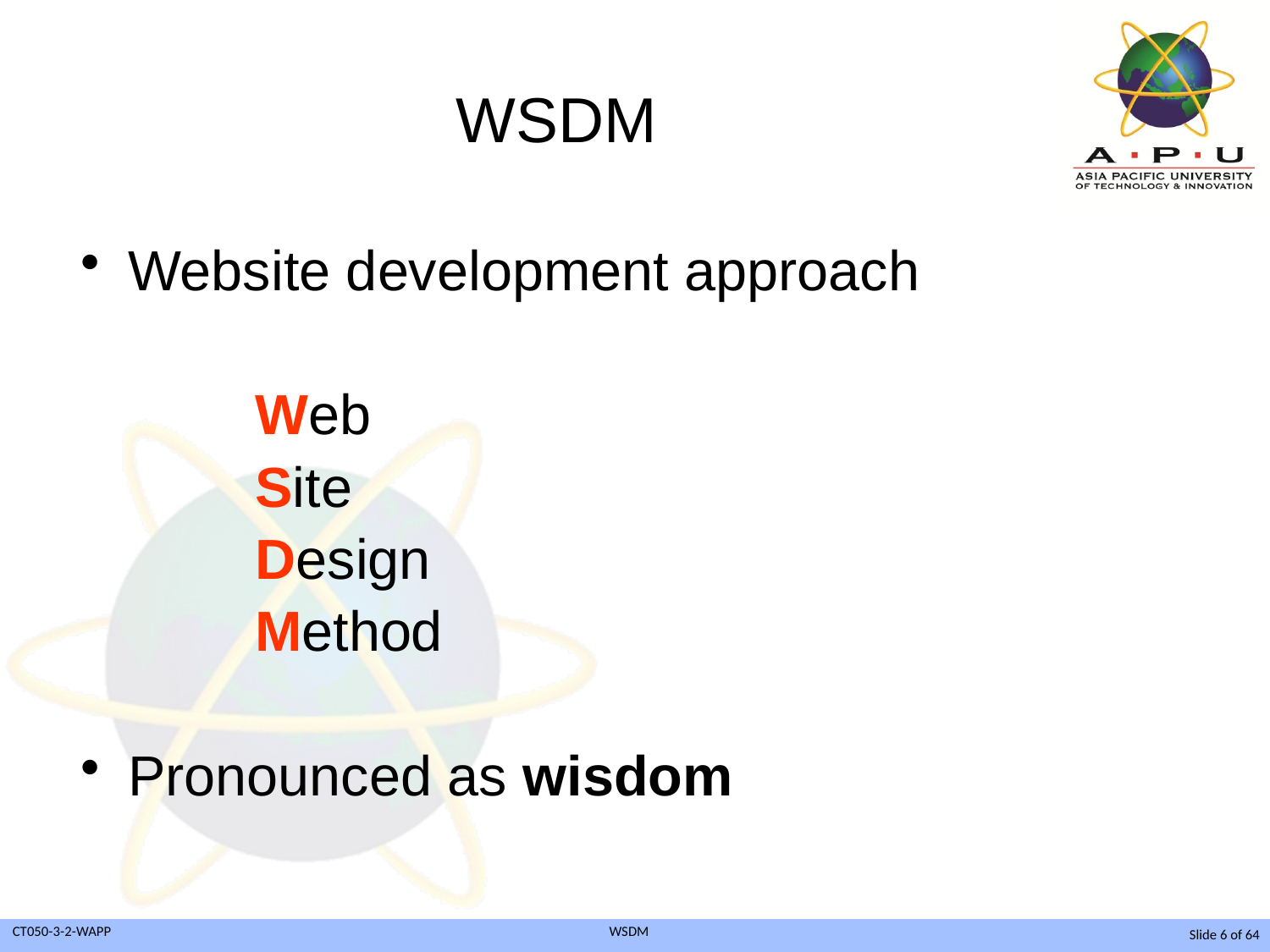

# WSDM
Website development approach

		Web
		Site
		Design
		Method

Pronounced as wisdom